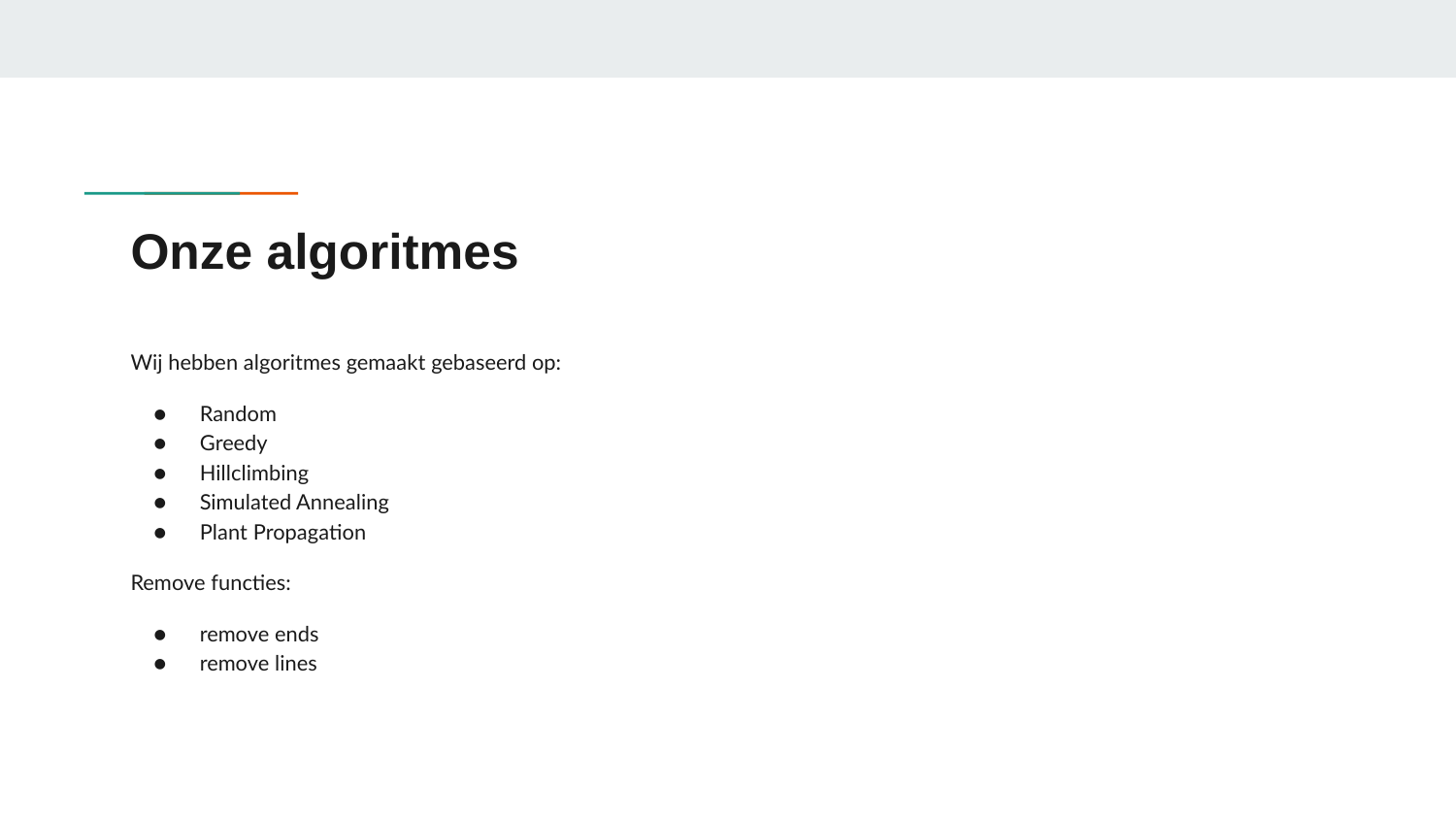

# Onze algoritmes
Wij hebben algoritmes gemaakt gebaseerd op:
Random
Greedy
Hillclimbing
Simulated Annealing
Plant Propagation
Remove functies:
remove ends
remove lines